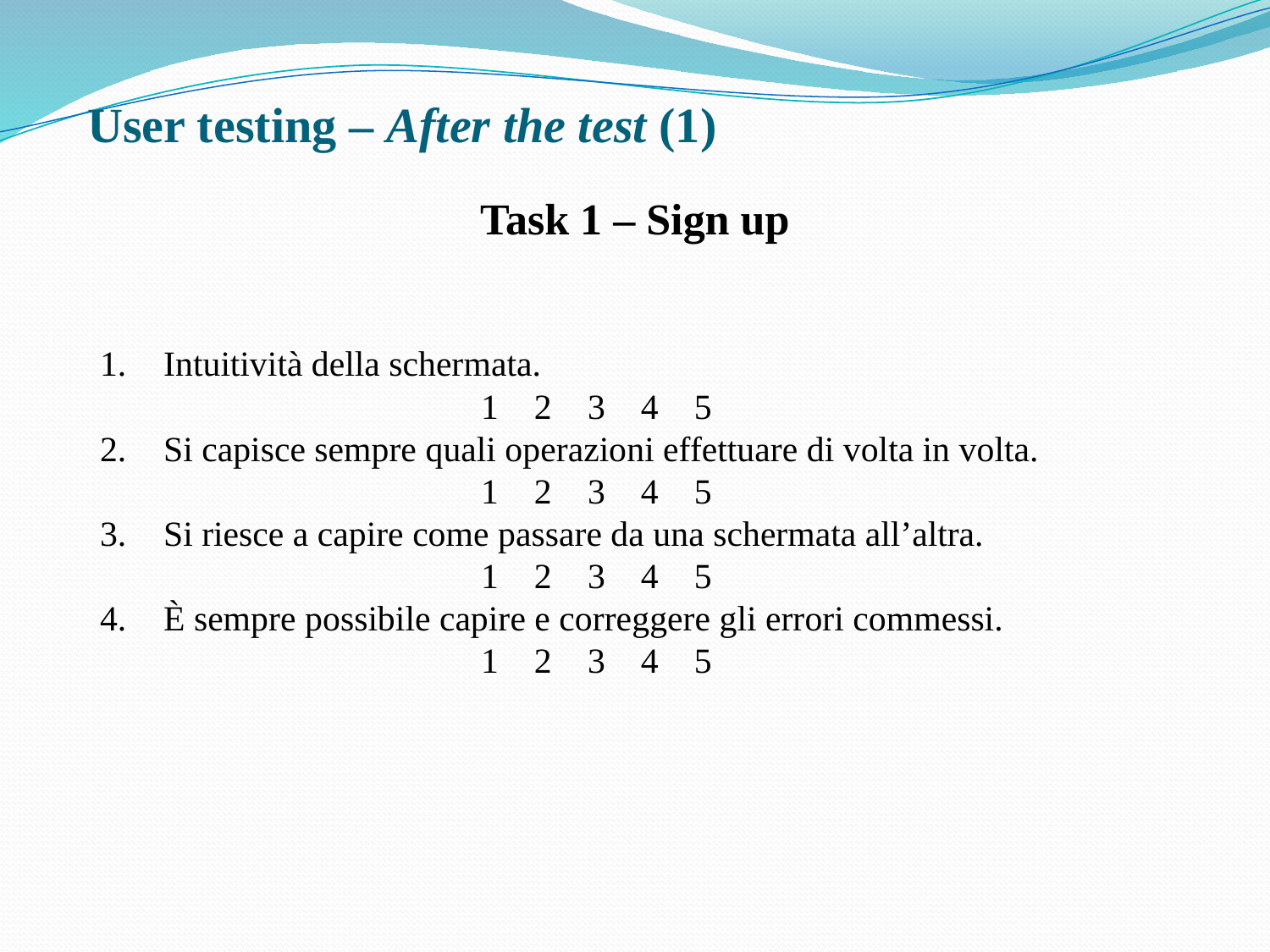

# User testing – After the test (1)
Task 1 – Sign up

Intuitività della schermata.
			1    2    3    4    5
Si capisce sempre quali operazioni effettuare di volta in volta.
			1    2    3    4    5
Si riesce a capire come passare da una schermata all’altra.
			1    2    3    4    5
È sempre possibile capire e correggere gli errori commessi.
			1    2    3    4    5